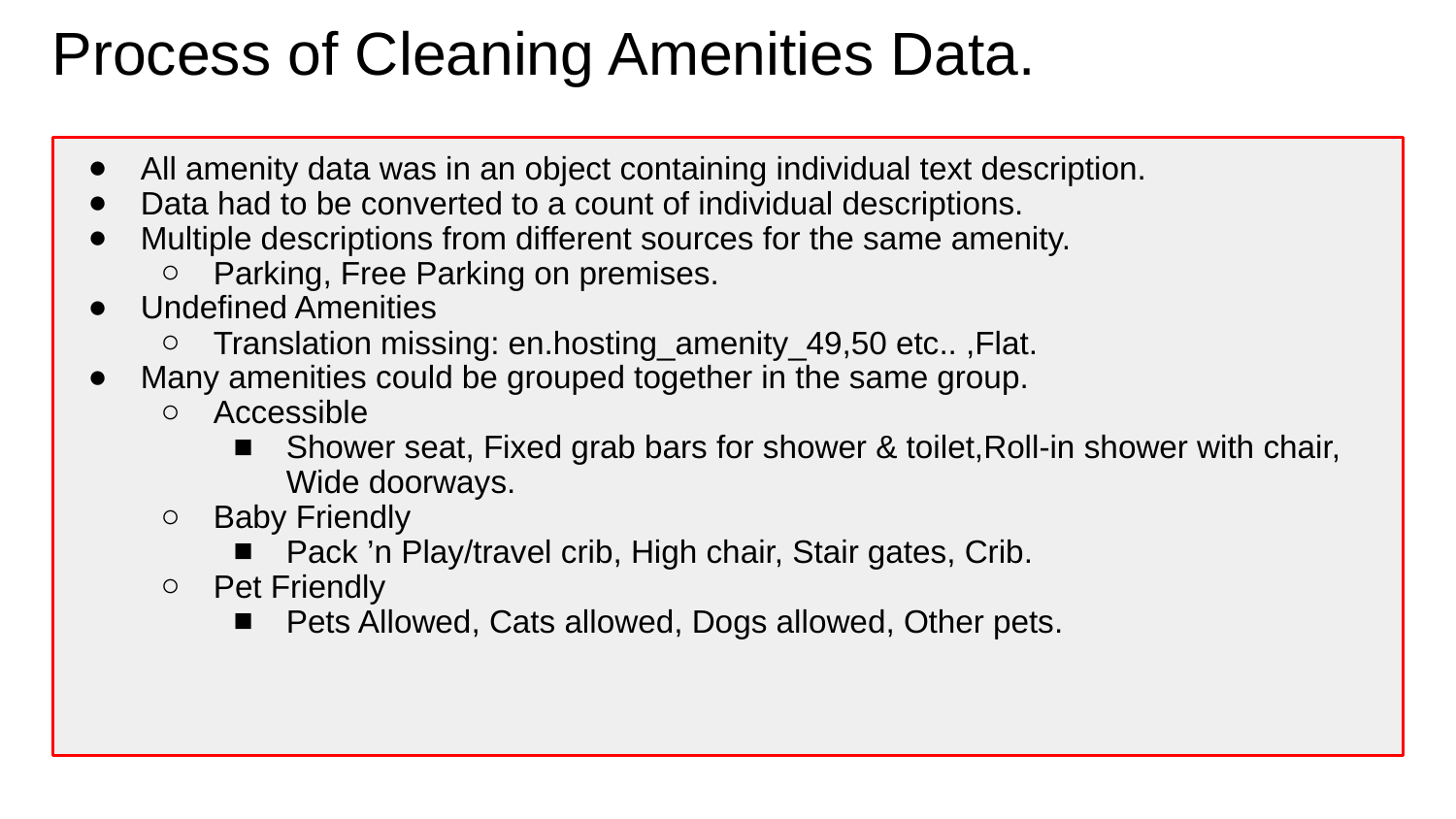

# Process of Cleaning Amenities Data.
All amenity data was in an object containing individual text description.
Data had to be converted to a count of individual descriptions.
Multiple descriptions from different sources for the same amenity.
Parking, Free Parking on premises.
Undefined Amenities
Translation missing: en.hosting_amenity_49,50 etc.. ,Flat.
Many amenities could be grouped together in the same group.
Accessible
Shower seat, Fixed grab bars for shower & toilet,Roll-in shower with chair, Wide doorways.
Baby Friendly
Pack ’n Play/travel crib, High chair, Stair gates, Crib.
Pet Friendly
Pets Allowed, Cats allowed, Dogs allowed, Other pets.